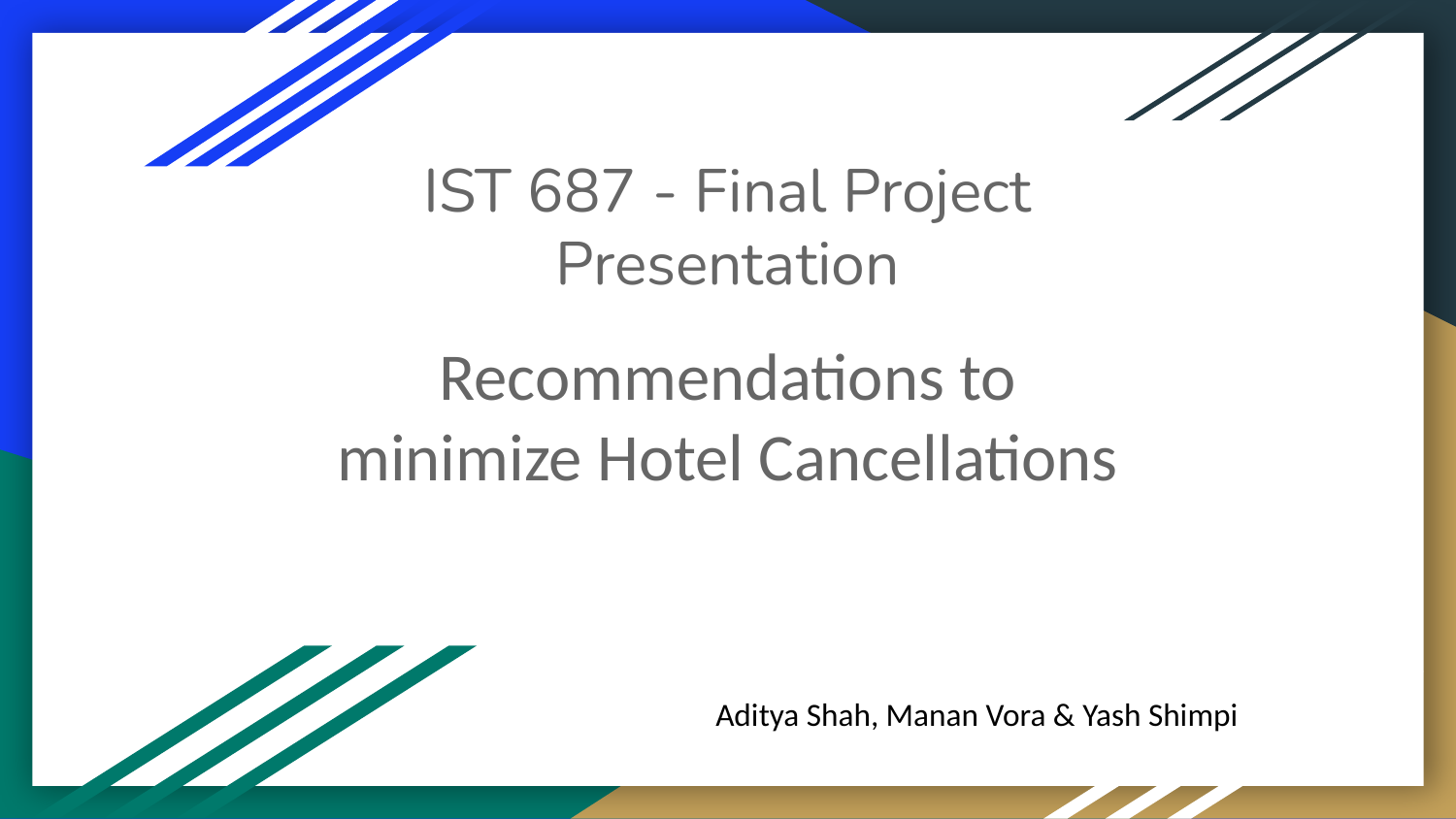

# IST 687 - Final Project Presentation
Recommendations to minimize Hotel Cancellations
Aditya Shah, Manan Vora & Yash Shimpi